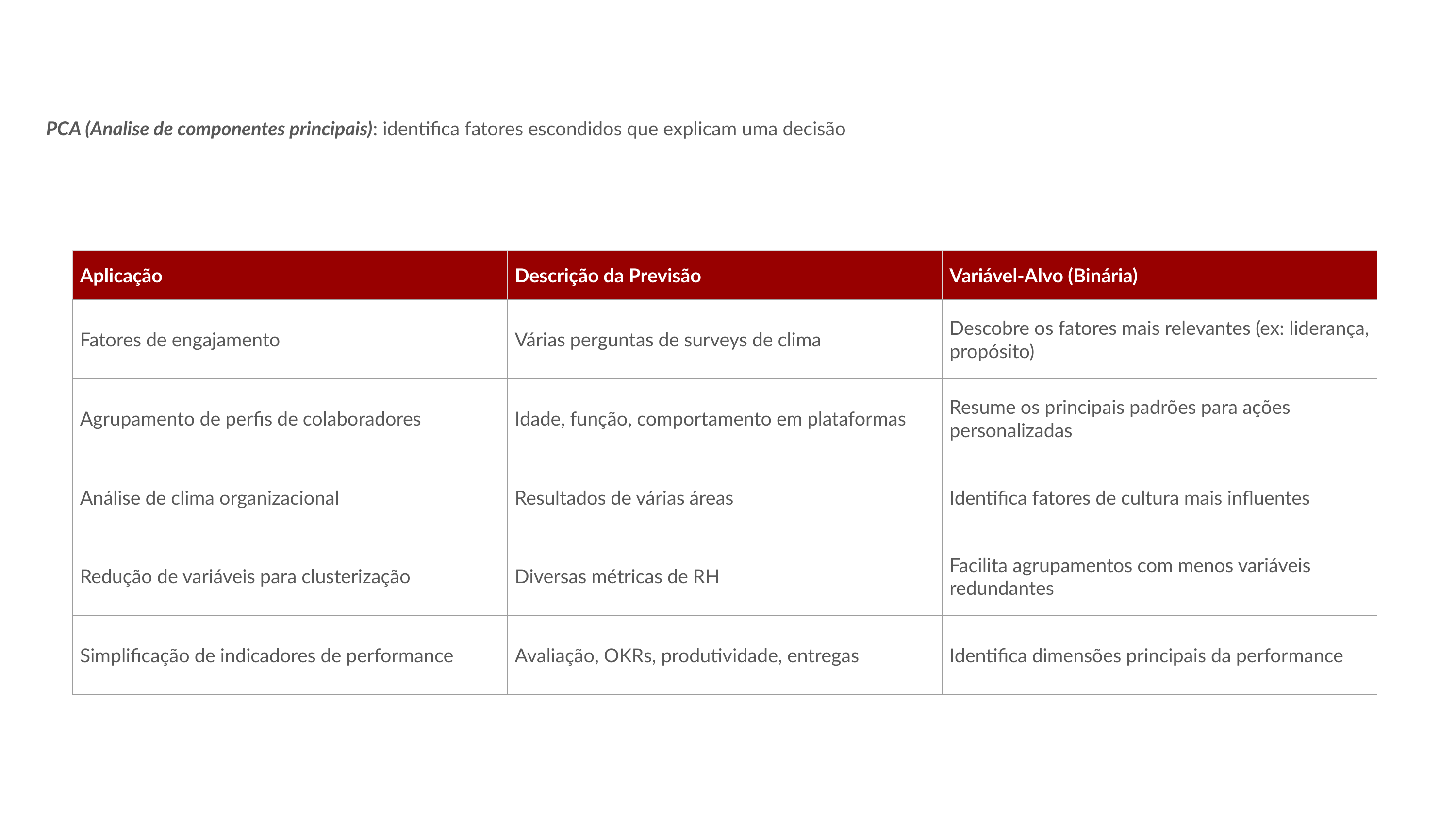

PCA (Analise de componentes principais): identifica fatores escondidos que explicam uma decisão

| Aplicação | Descrição da Previsão | Variável-Alvo (Binária) |
| --- | --- | --- |
| Fatores de engajamento | Várias perguntas de surveys de clima | Descobre os fatores mais relevantes (ex: liderança, propósito) |
| Agrupamento de perfis de colaboradores | Idade, função, comportamento em plataformas | Resume os principais padrões para ações personalizadas |
| Análise de clima organizacional | Resultados de várias áreas | Identifica fatores de cultura mais influentes |
| Redução de variáveis para clusterização | Diversas métricas de RH | Facilita agrupamentos com menos variáveis redundantes |
| Simplificação de indicadores de performance | Avaliação, OKRs, produtividade, entregas | Identifica dimensões principais da performance |